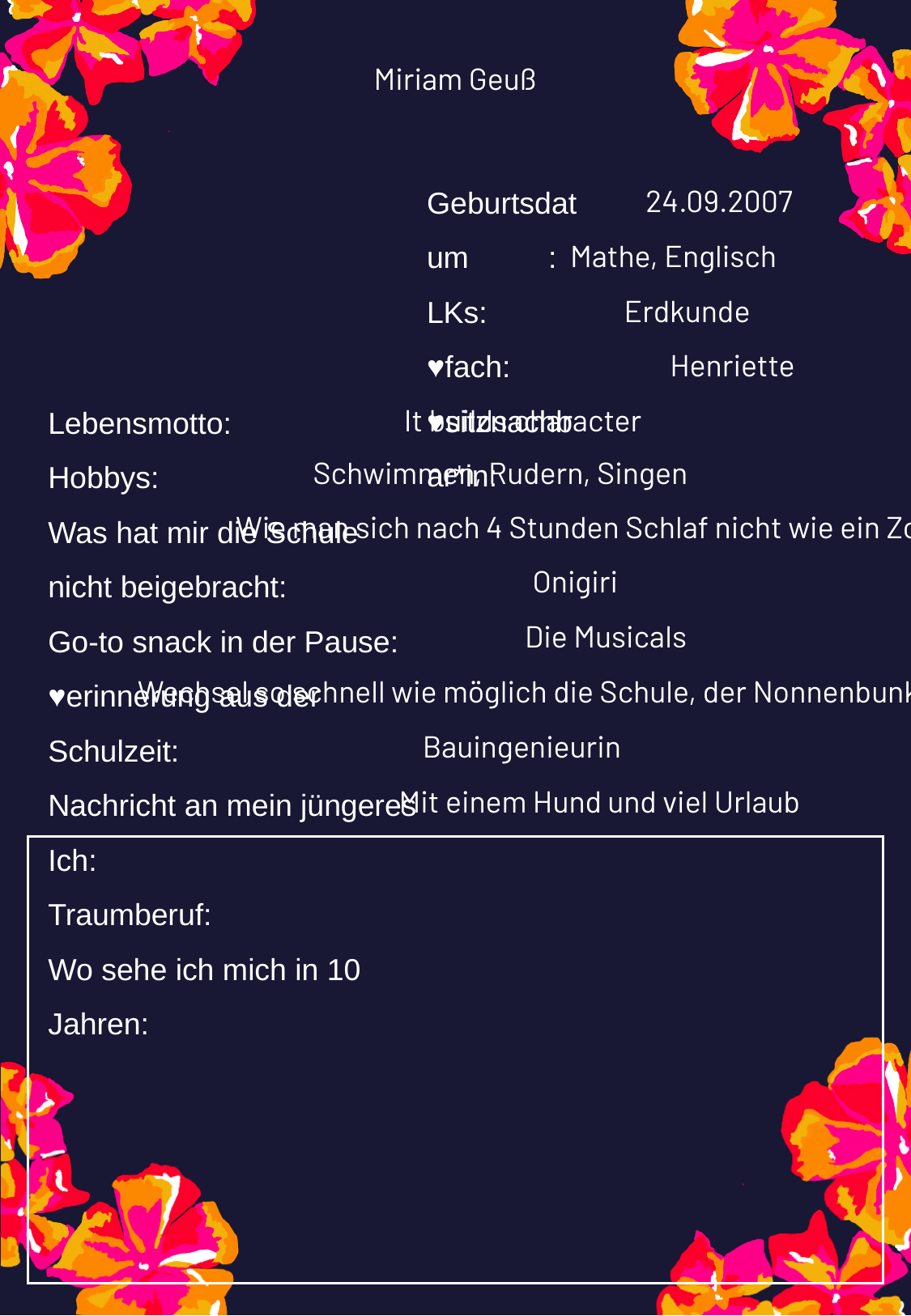

Miriam Geuß

24.09.2007

Mathe, Englisch

Erdkunde

Henriette

It builds character

Schwimmen, Rudern, Singen

Wie man sich nach 4 Stunden Schlaf nicht wie ein Zombie fühlt

Onigiri

Die Musicals

Wechsel so schnell wie möglich die Schule, der Nonnenbunker ist nichts

Bauingenieurin

Mit einem Hund und viel Urlaub